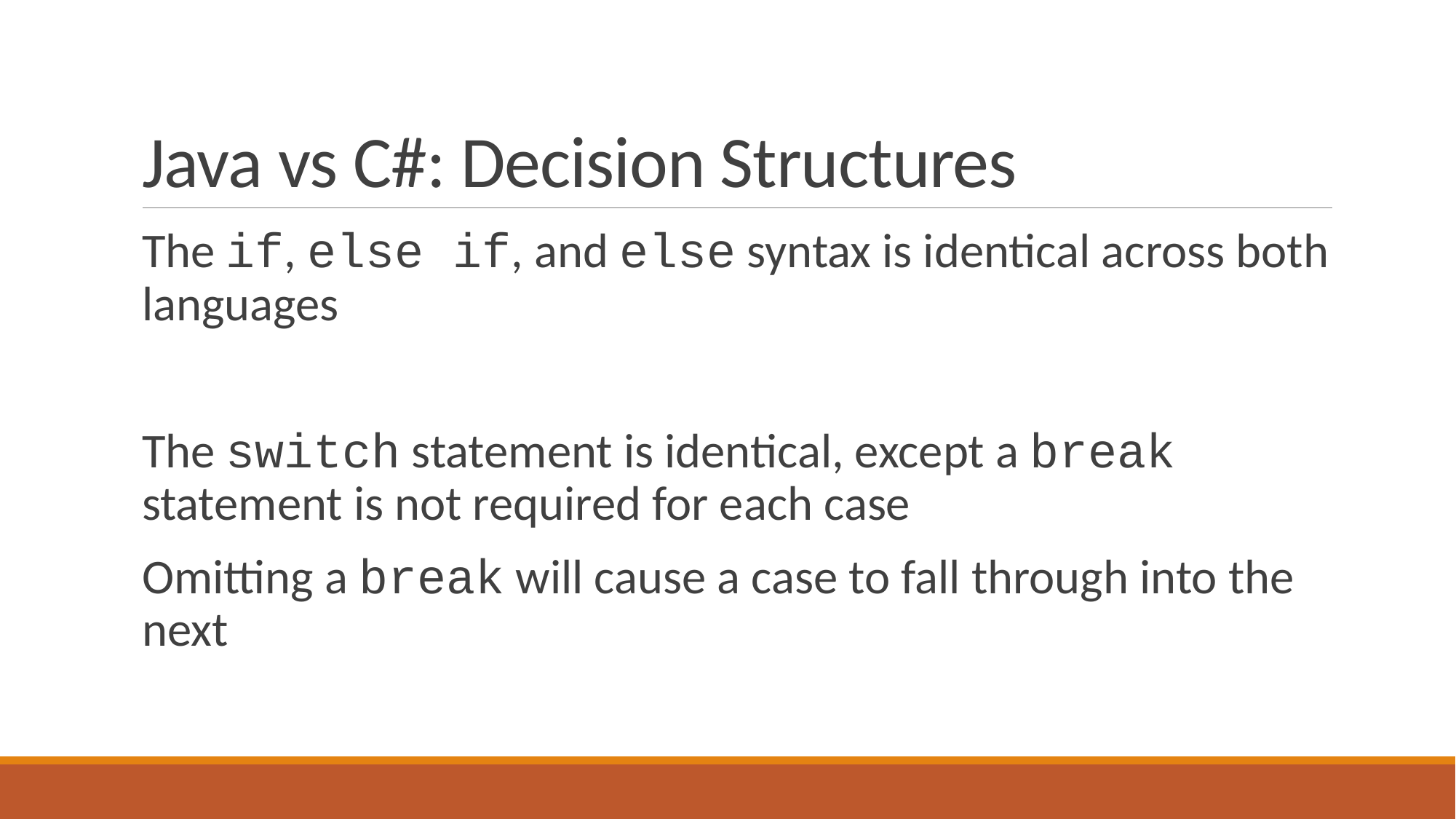

# Java vs C#: Decision Structures
The if, else if, and else syntax is identical across both languages

The switch statement is identical, except a break statement is not required for each case
Omitting a break will cause a case to fall through into the next